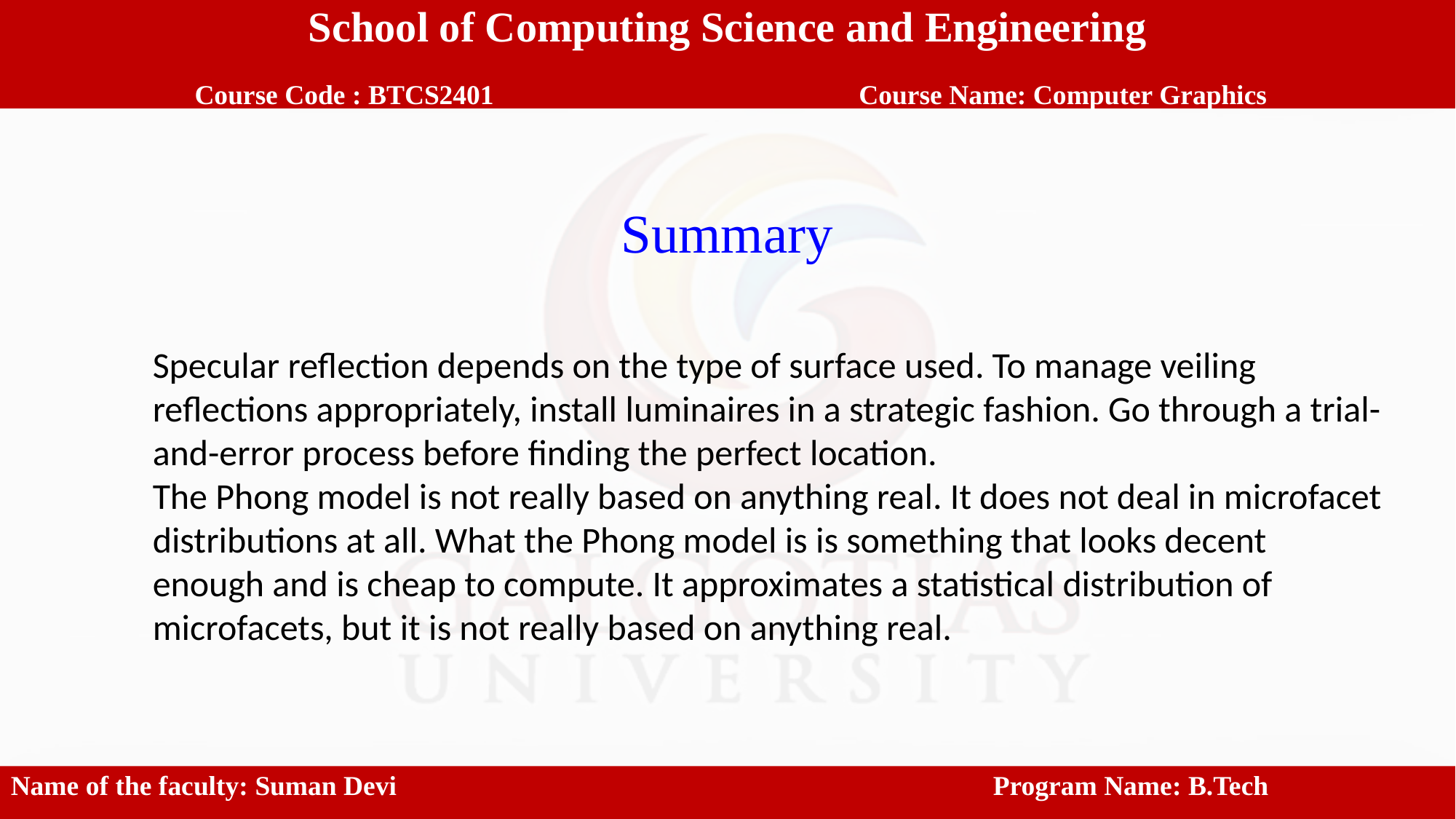

School of Computing Science and Engineering
 Course Code : BTCS2401		                                  Course Name: Computer Graphics

Summary

Specular reflection depends on the type of surface used. To manage veiling reflections appropriately, install luminaires in a strategic fashion. Go through a trial-and-error process before finding the perfect location.
The Phong model is not really based on anything real. It does not deal in microfacet distributions at all. What the Phong model is is something that looks decent enough and is cheap to compute. It approximates a statistical distribution of microfacets, but it is not really based on anything real.

Name of the faculty: Suman Devi						Program Name: B.Tech